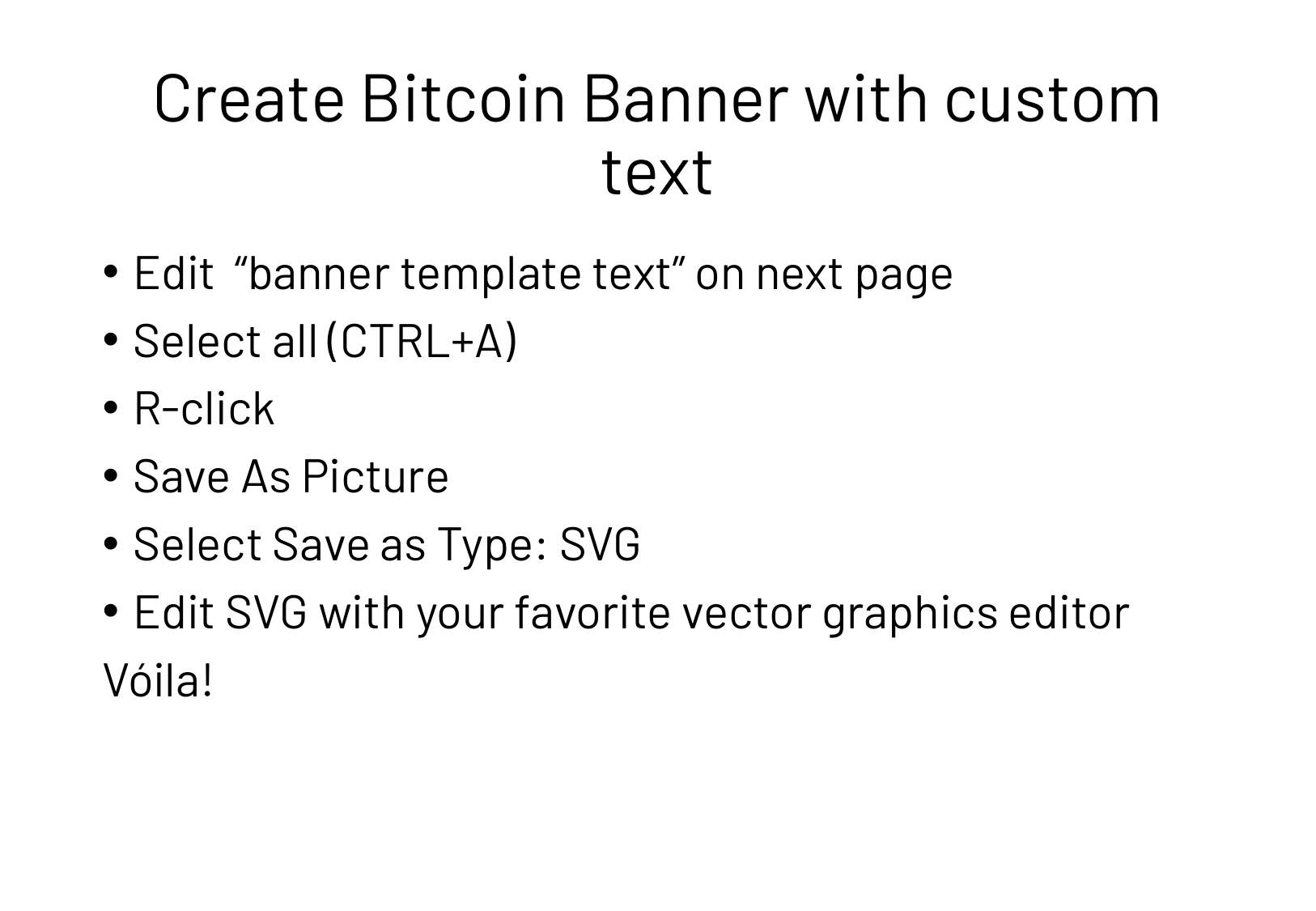

# Create Bitcoin Banner with custom text
Edit  “banner template text” on next page
Select all (CTRL+A)
R-click
Save As Picture
Select Save as Type: SVG
Edit SVG with your favorite vector graphics editor
Vóila!